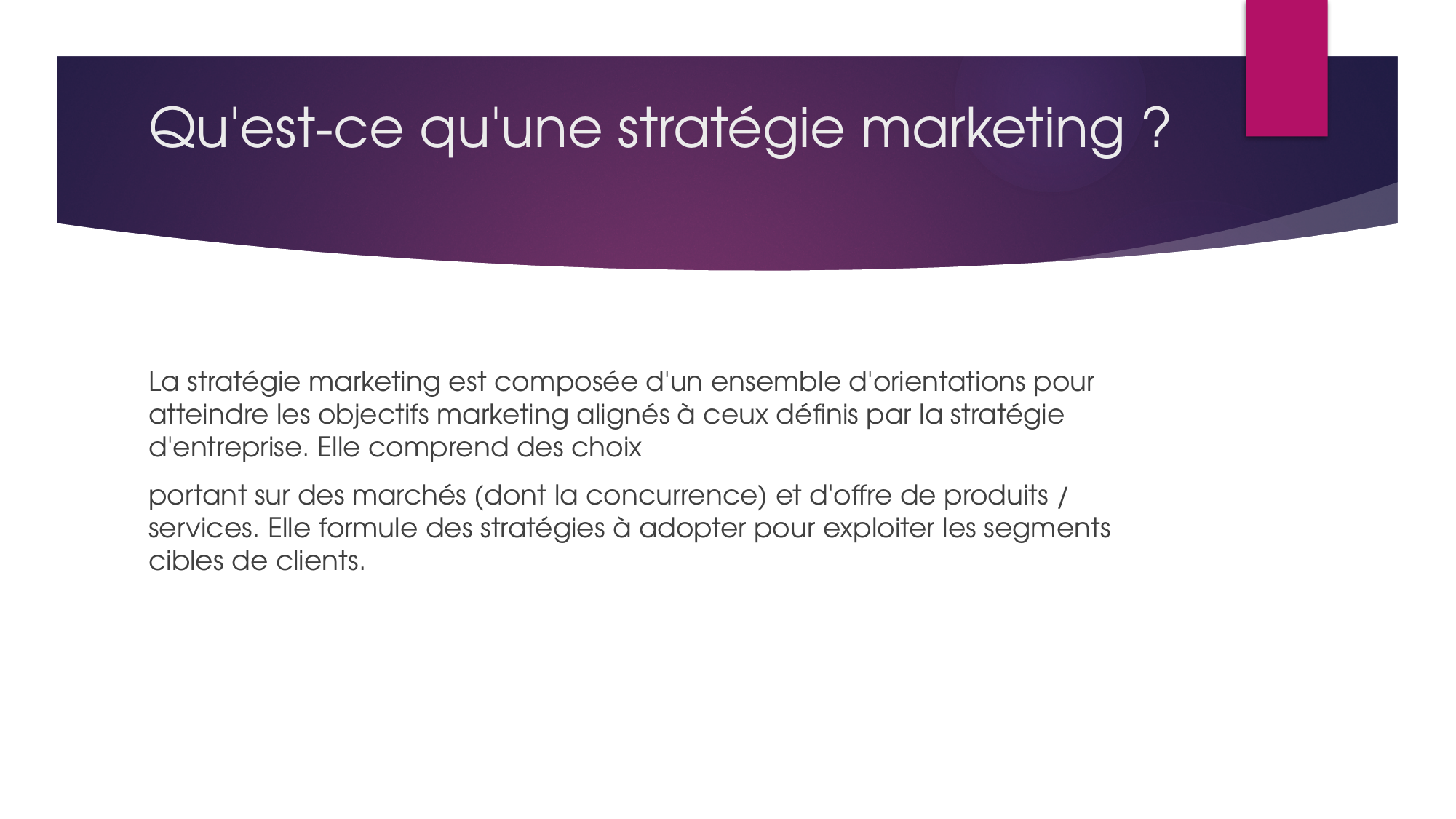

# Qu'est-ce qu'une stratégie marketing ?

La stratégie marketing est composée d'un ensemble d'orientations pour atteindre les objectifs marketing alignés à ceux définis par la stratégie d'entreprise. Elle comprend des choix
portant sur des marchés (dont la concurrence) et d'offre de produits / services. Elle formule des stratégies à adopter pour exploiter les segments cibles de clients.